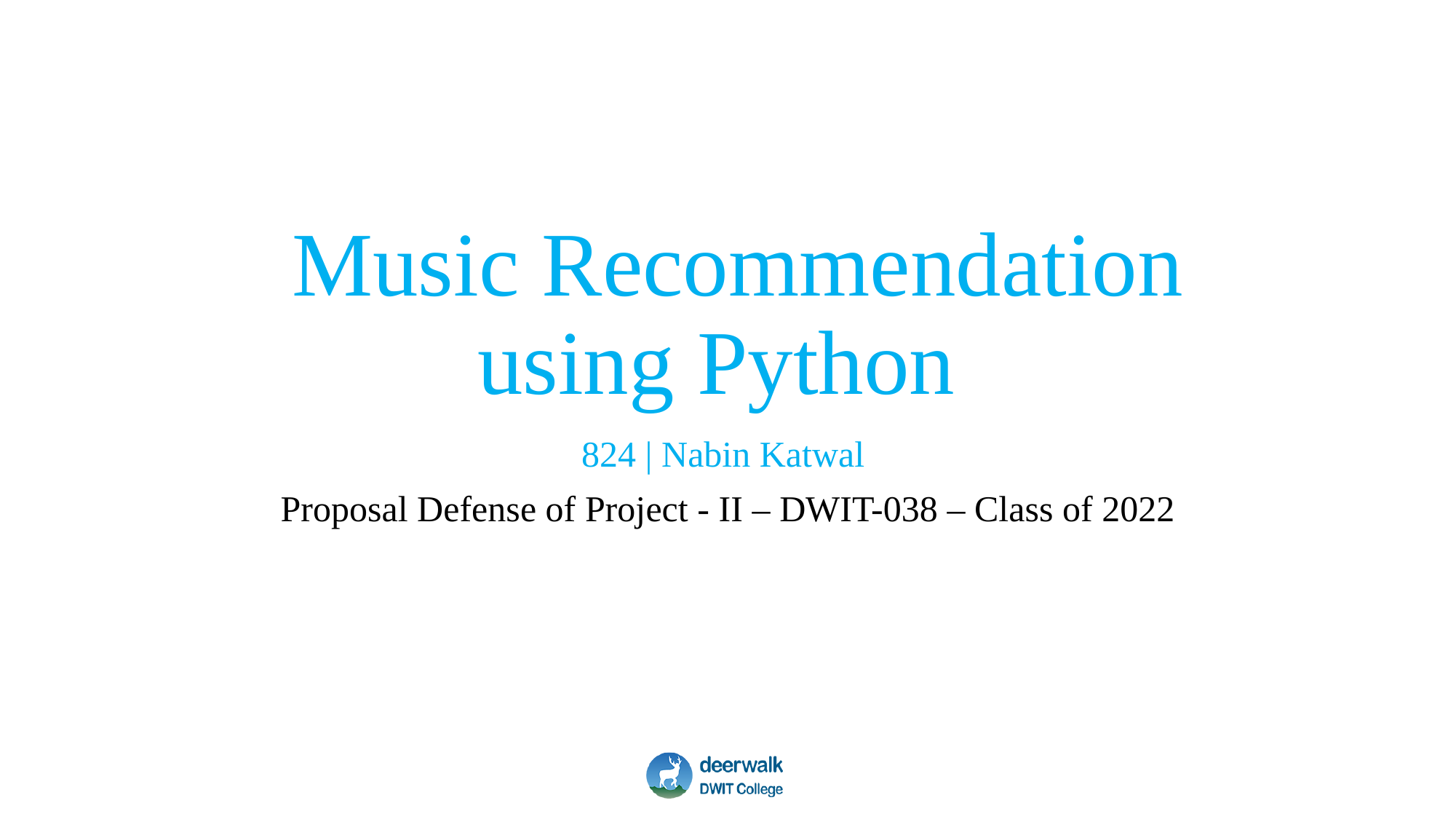

# Music Recommendation using Python
824 | Nabin Katwal
Proposal Defense of Project - II – DWIT-038 – Class of 2022